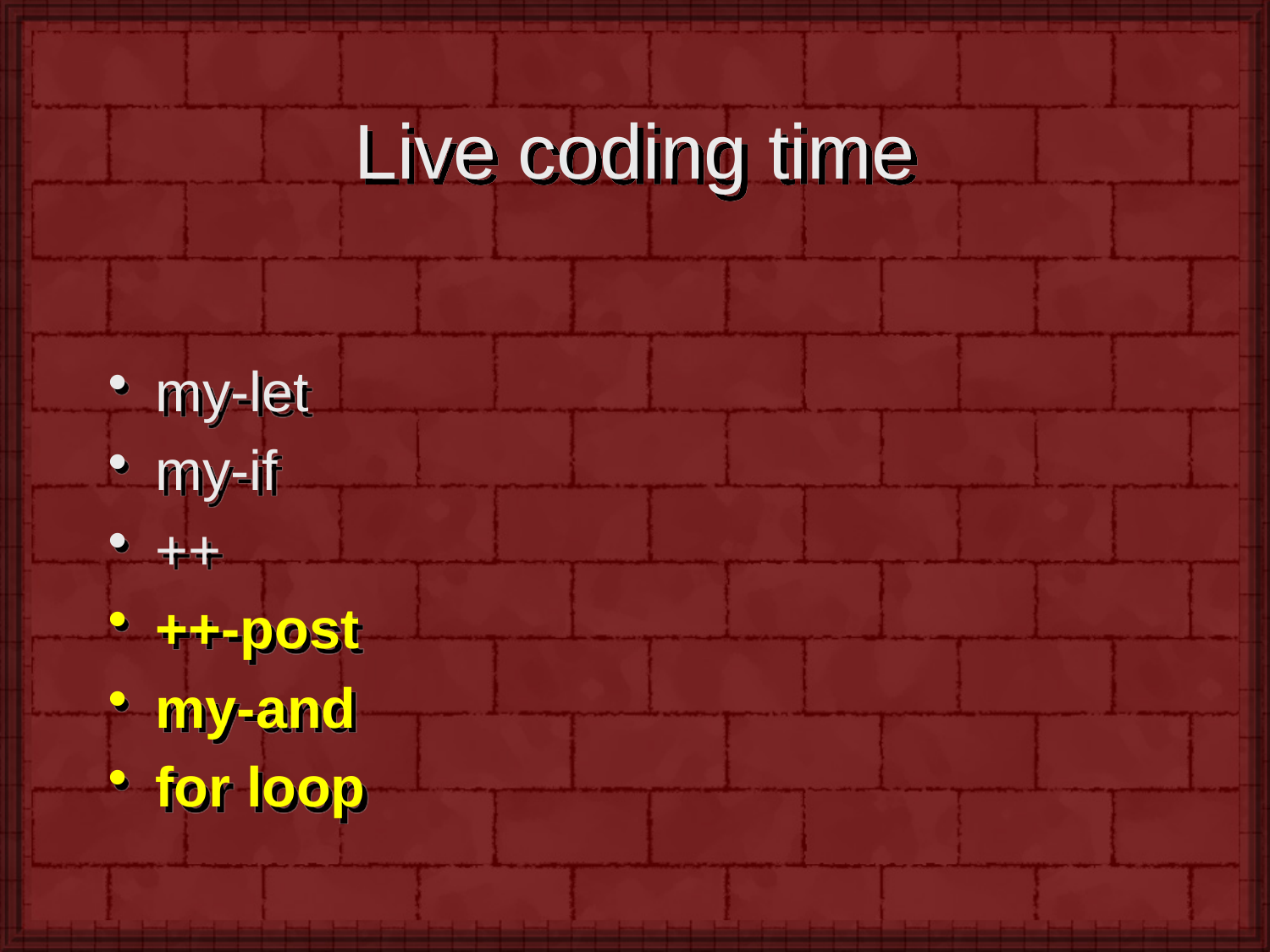

# Live coding time
my-let
my-if
++
++-post
my-and
for loop